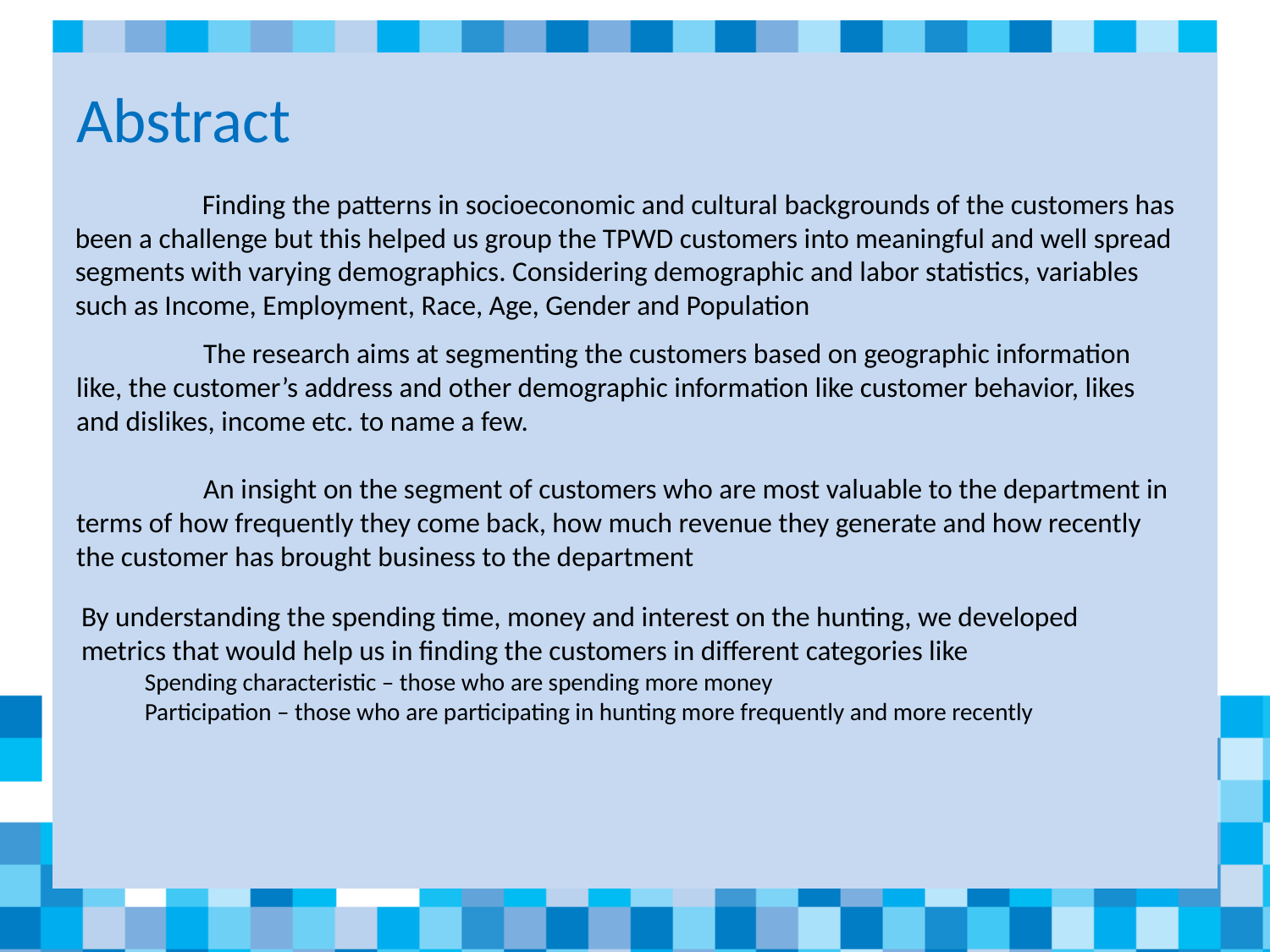

# Abstract
	Finding the patterns in socioeconomic and cultural backgrounds of the customers has been a challenge but this helped us group the TPWD customers into meaningful and well spread segments with varying demographics. Considering demographic and labor statistics, variables such as Income, Employment, Race, Age, Gender and Population

	The research aims at segmenting the customers based on geographic information like, the customer’s address and other demographic information like customer behavior, likes and dislikes, income etc. to name a few.

	An insight on the segment of customers who are most valuable to the department in terms of how frequently they come back, how much revenue they generate and how recently the customer has brought business to the department
By understanding the spending time, money and interest on the hunting, we developed metrics that would help us in finding the customers in different categories like
Spending characteristic – those who are spending more money
Participation – those who are participating in hunting more frequently and more recently